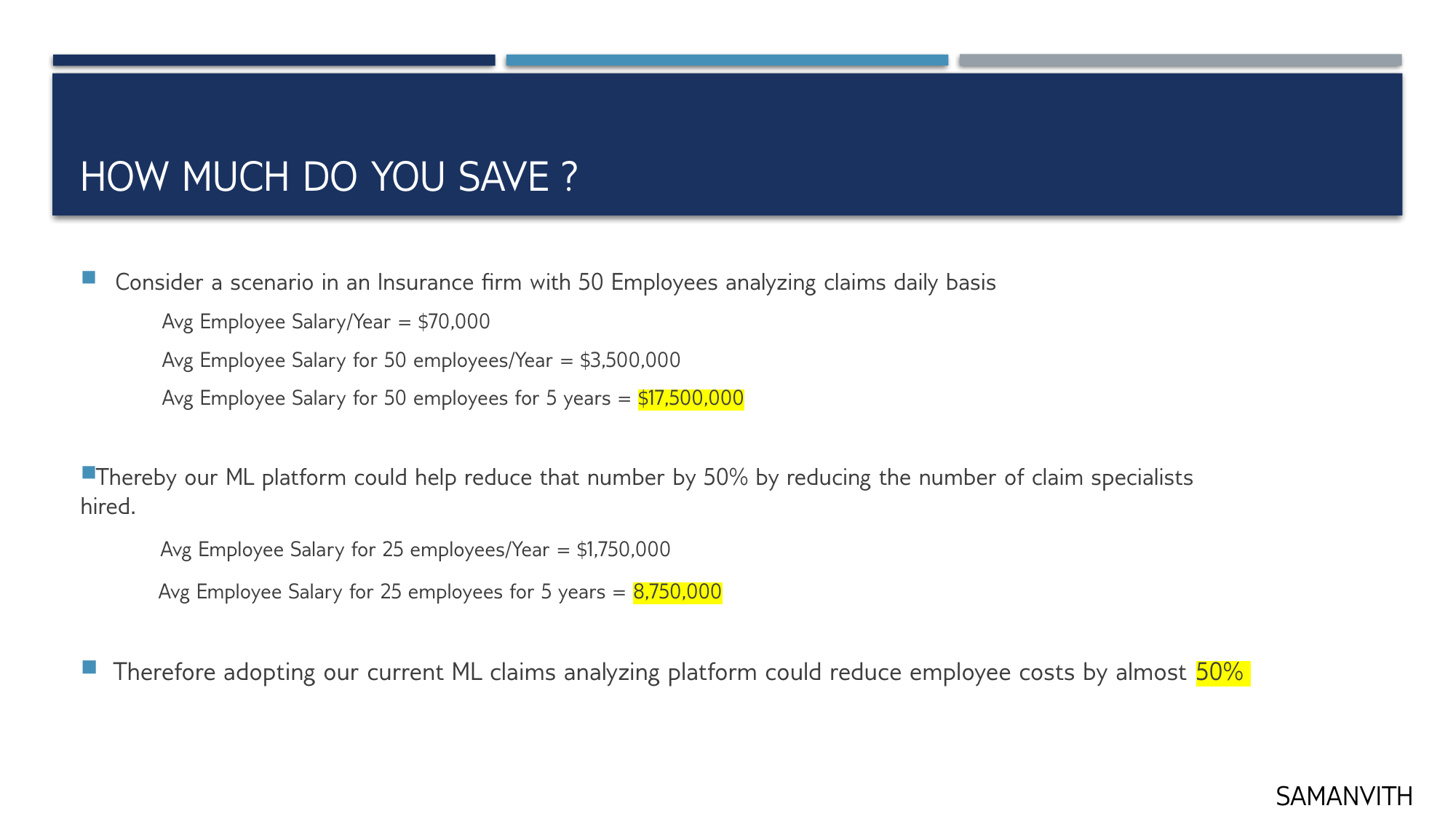

# How much do you save ?
Consider a scenario in an Insurance firm with 50 Employees analyzing claims daily basis
       Avg Employee Salary/Year = $70,000
       Avg Employee Salary for 50 employees/Year = $3,500,000
       Avg Employee Salary for 50 employees for 5 years = $17,500,000

Thereby our ML platform could help reduce that number by 50% by reducing the number of claim specialists                   hired.
           Avg Employee Salary for 25 employees/Year = $1,750,000
           Avg Employee Salary for 25 employees for 5 years = 8,750,000

Therefore adopting our current ML claims analyzing platform could reduce employee costs by almost 50%

SAMANVITH